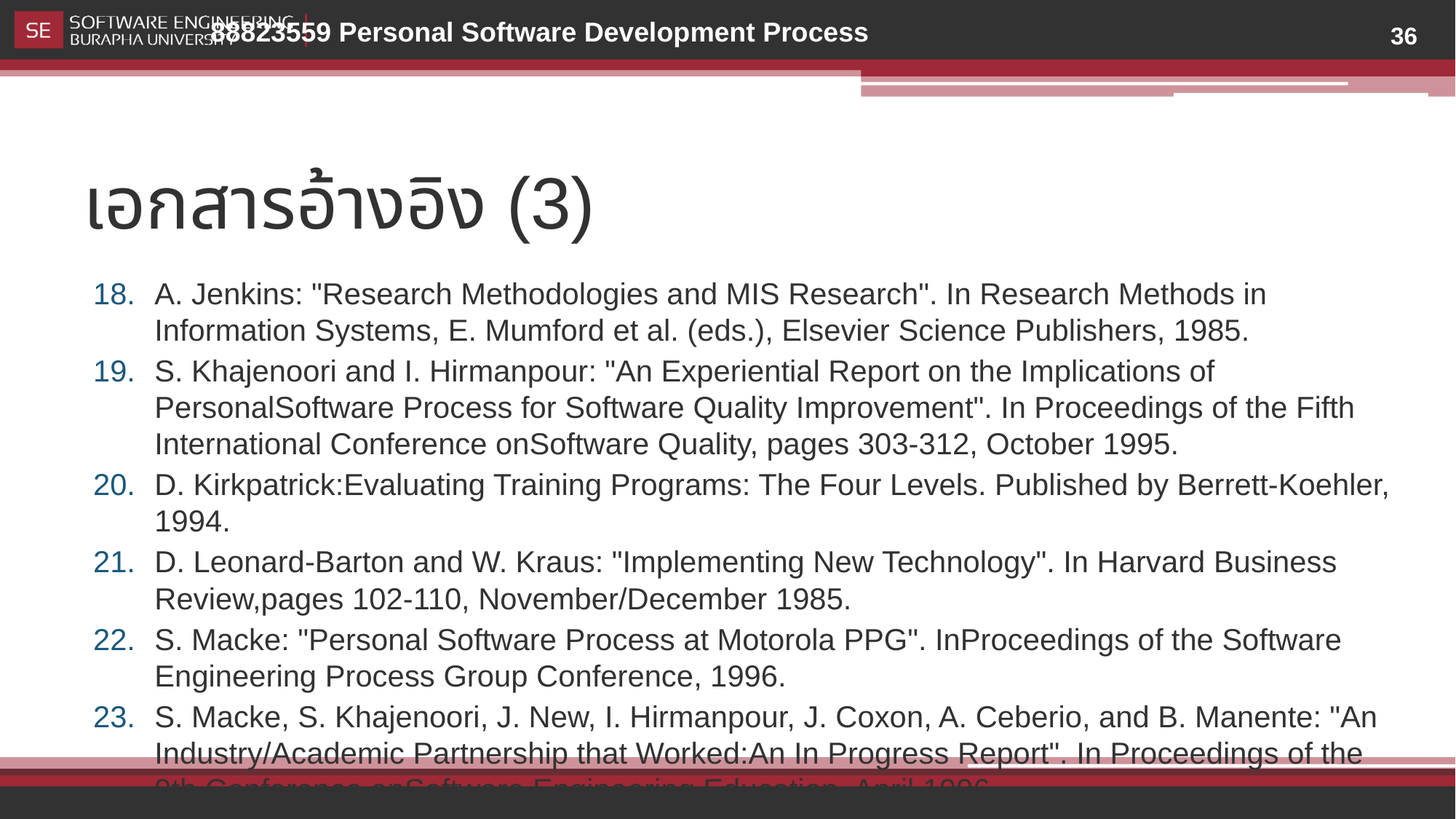

36
# เอกสารอ้างอิง (3)
A. Jenkins: "Research Methodologies and MIS Research". In Research Methods in Information Systems, E. Mumford et al. (eds.), Elsevier Science Publishers, 1985.
S. Khajenoori and I. Hirmanpour: "An Experiential Report on the Implications of PersonalSoftware Process for Software Quality Improvement". In Proceedings of the Fifth International Conference onSoftware Quality, pages 303-312, October 1995.
D. Kirkpatrick:Evaluating Training Programs: The Four Levels. Published by Berrett-Koehler, 1994.
D. Leonard-Barton and W. Kraus: "Implementing New Technology". In Harvard Business Review,pages 102-110, November/December 1985.
S. Macke: "Personal Software Process at Motorola PPG". InProceedings of the Software Engineering Process Group Conference, 1996.
S. Macke, S. Khajenoori, J. New, I. Hirmanpour, J. Coxon, A. Ceberio, and B. Manente: "An Industry/Academic Partnership that Worked:An In Progress Report". In Proceedings of the 9th Conference onSoftware Engineering Education, April 1996.
S. Macke,S. Khajenoori, J. New, I. Hirmanpour, J. Coxon, and R.Rockwell:"Personal Software Process at Motorola Paging Products Group". In Proceedings of the Software Engineering Process Group Conference, 1996.